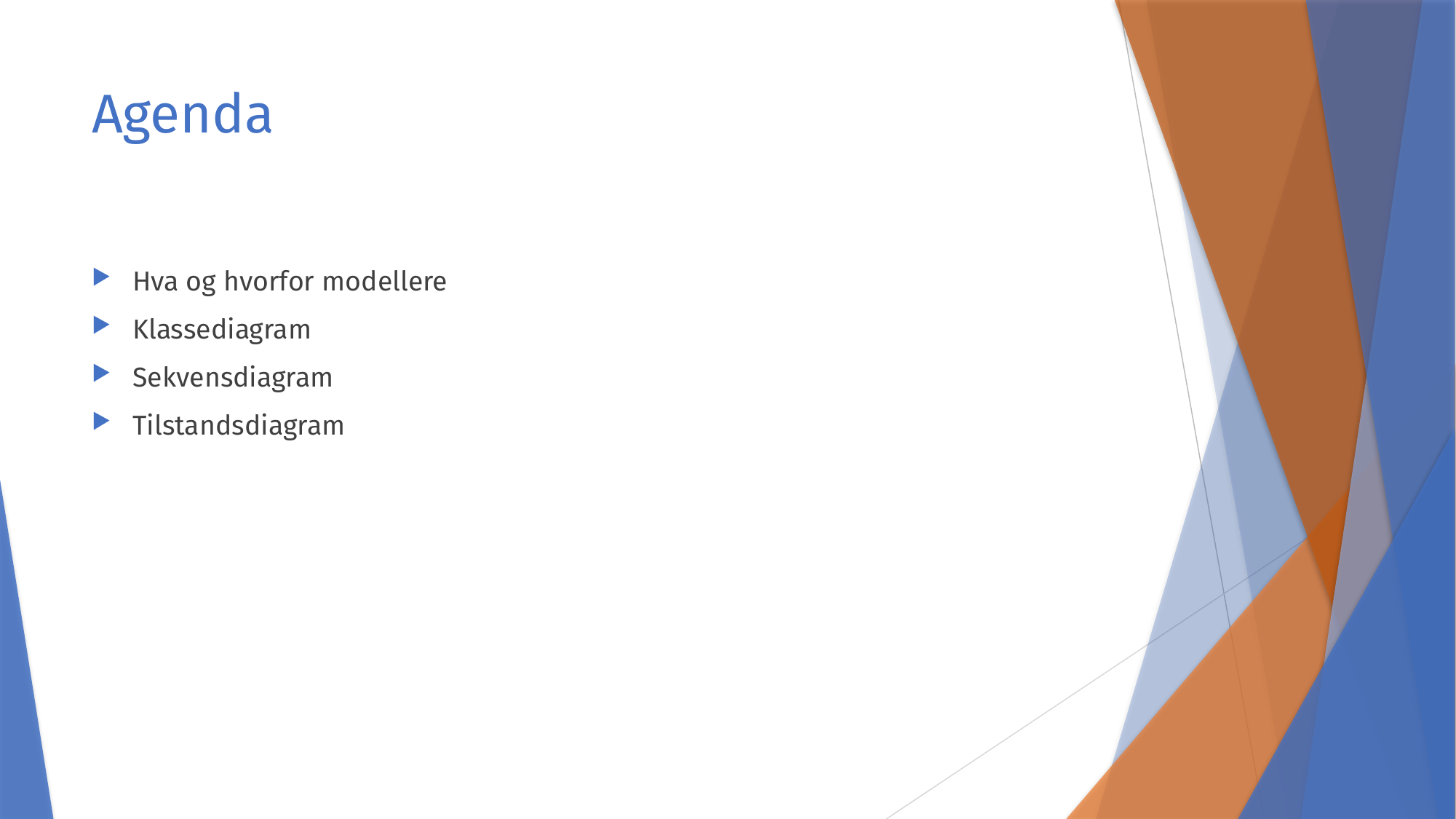

# Agenda
Hva og hvorfor modellere
Klassediagram
Sekvensdiagram
Tilstandsdiagram